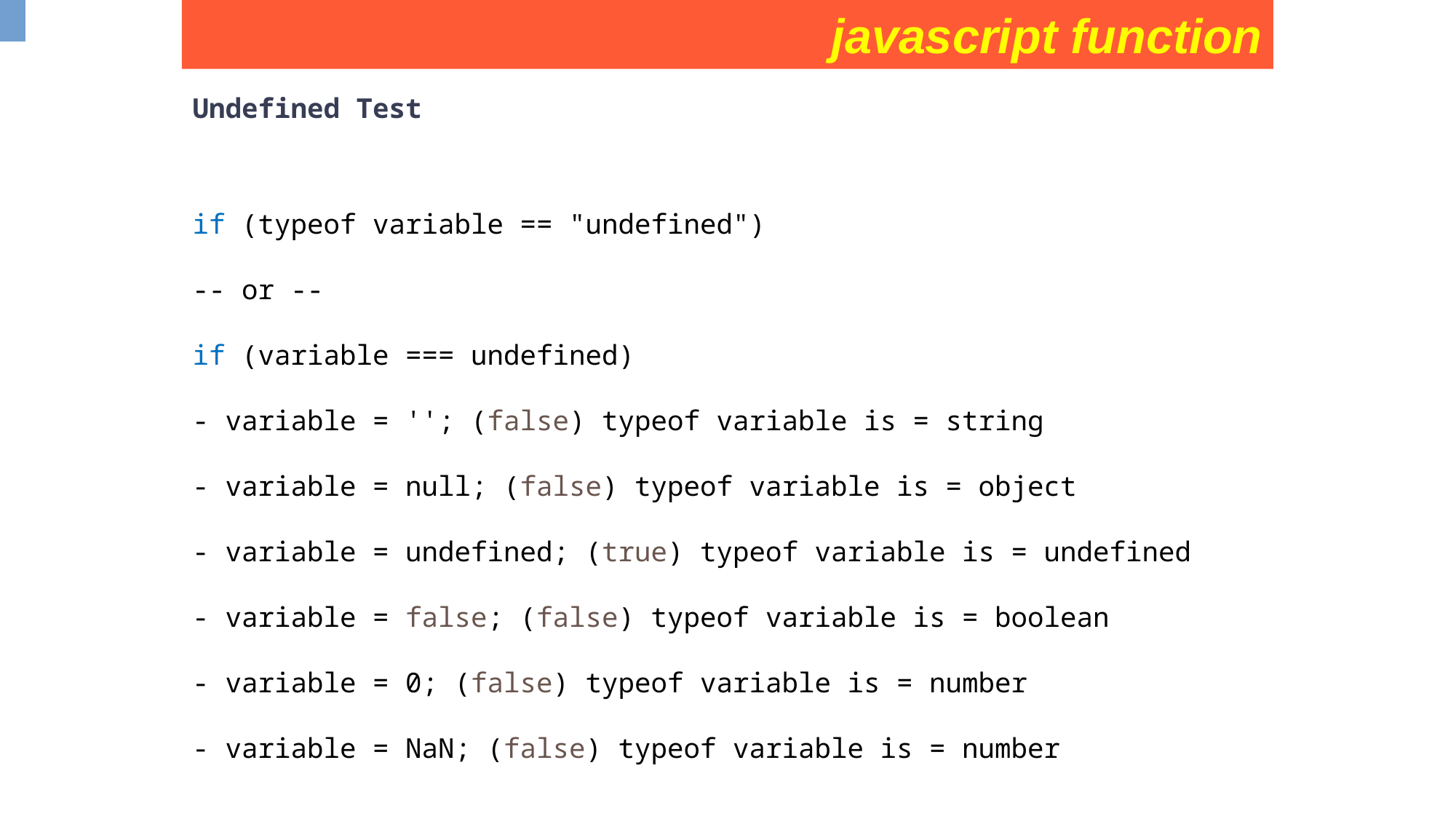

javascript function
Undefined Test

if (typeof variable == "undefined")

-- or --

if (variable === undefined)

- variable = ''; (false) typeof variable is = string

- variable = null; (false) typeof variable is = object

- variable = undefined; (true) typeof variable is = undefined

- variable = false; (false) typeof variable is = boolean

- variable = 0; (false) typeof variable is = number

- variable = NaN; (false) typeof variable is = number